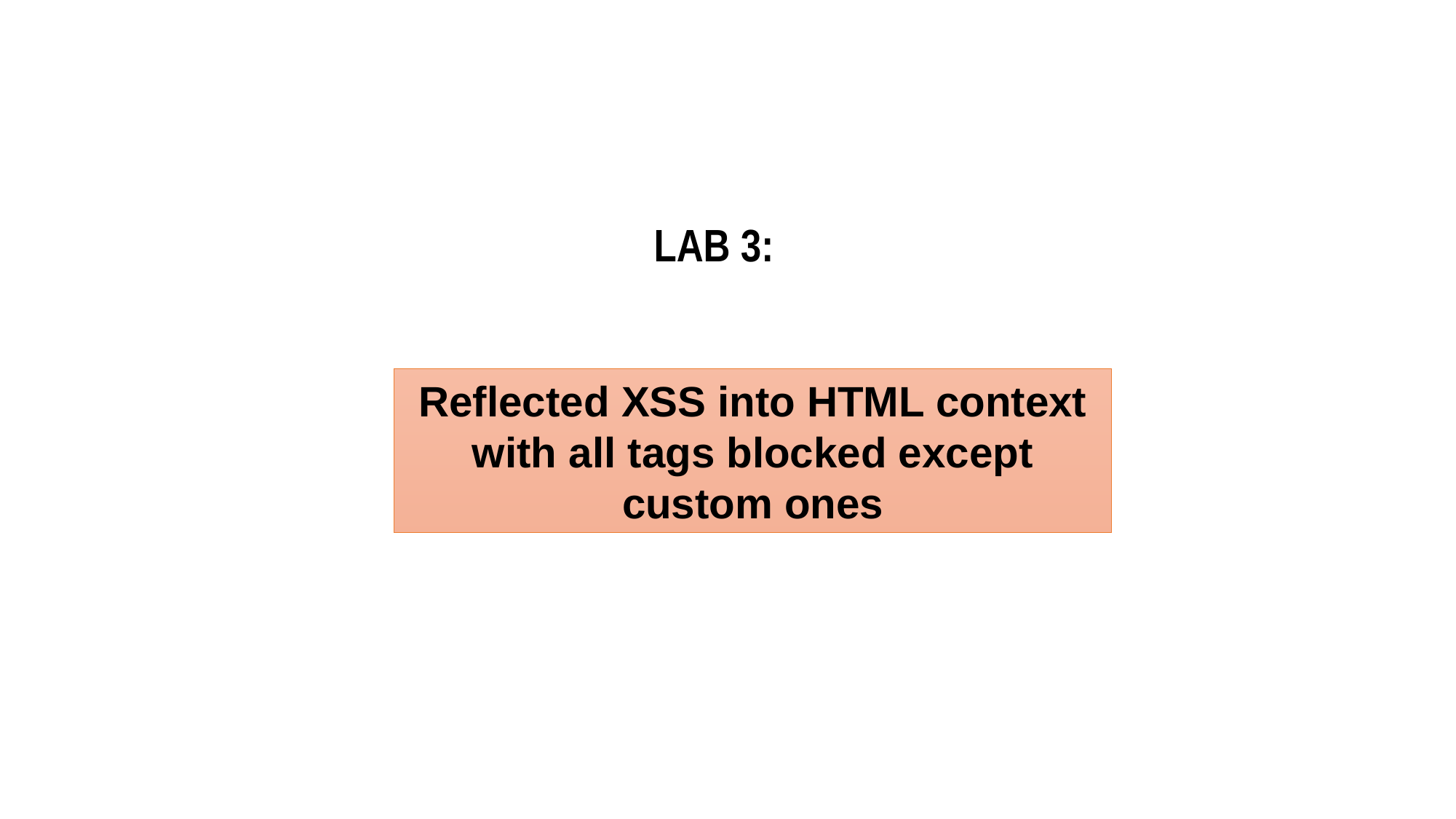

LAB 3:
Reflected XSS into HTML context with all tags blocked except custom ones